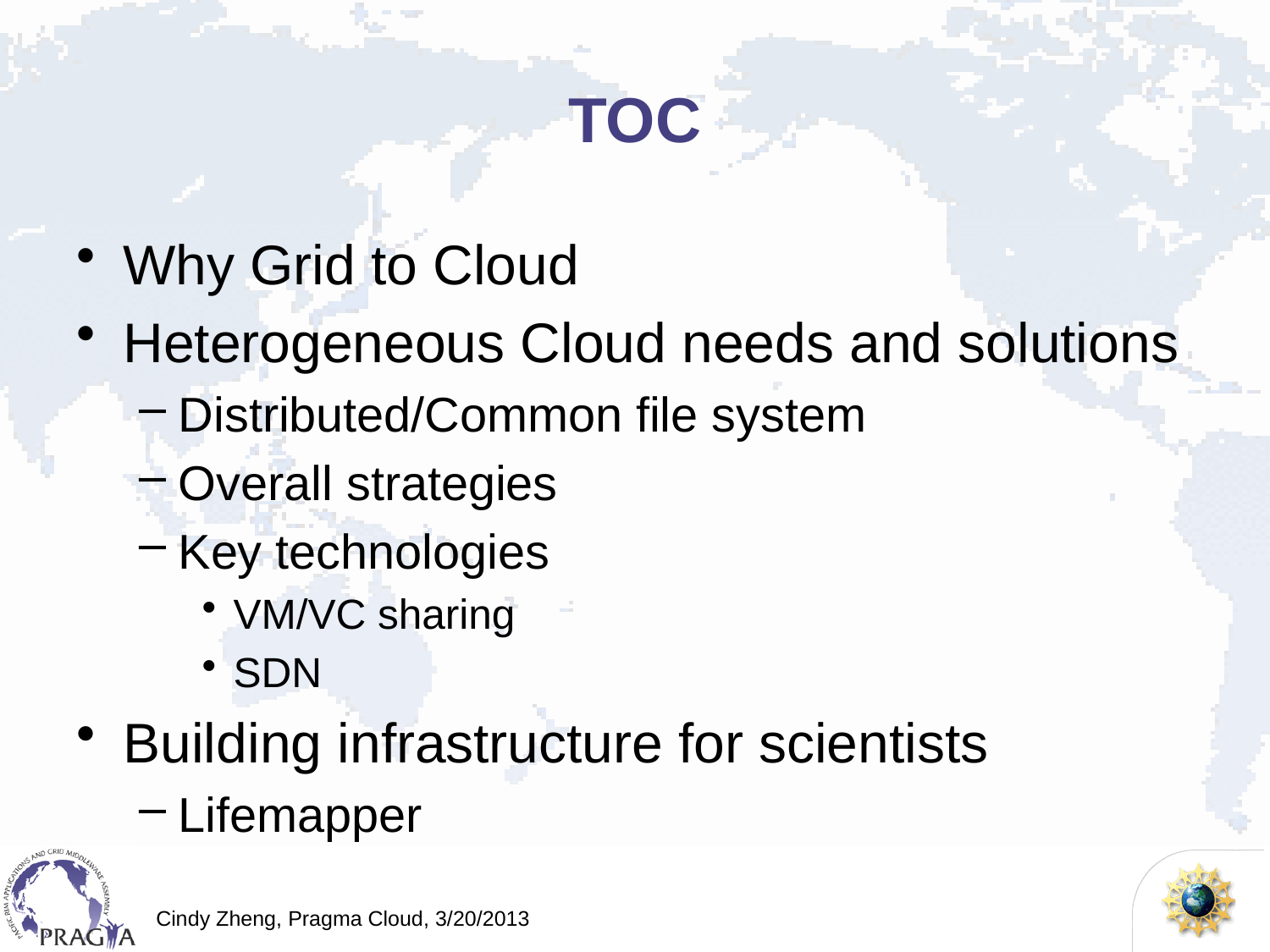

# TOC
Why Grid to Cloud
Heterogeneous Cloud needs and solutions
Distributed/Common file system
Overall strategies
Key technologies
VM/VC sharing
SDN
Building infrastructure for scientists
Lifemapper